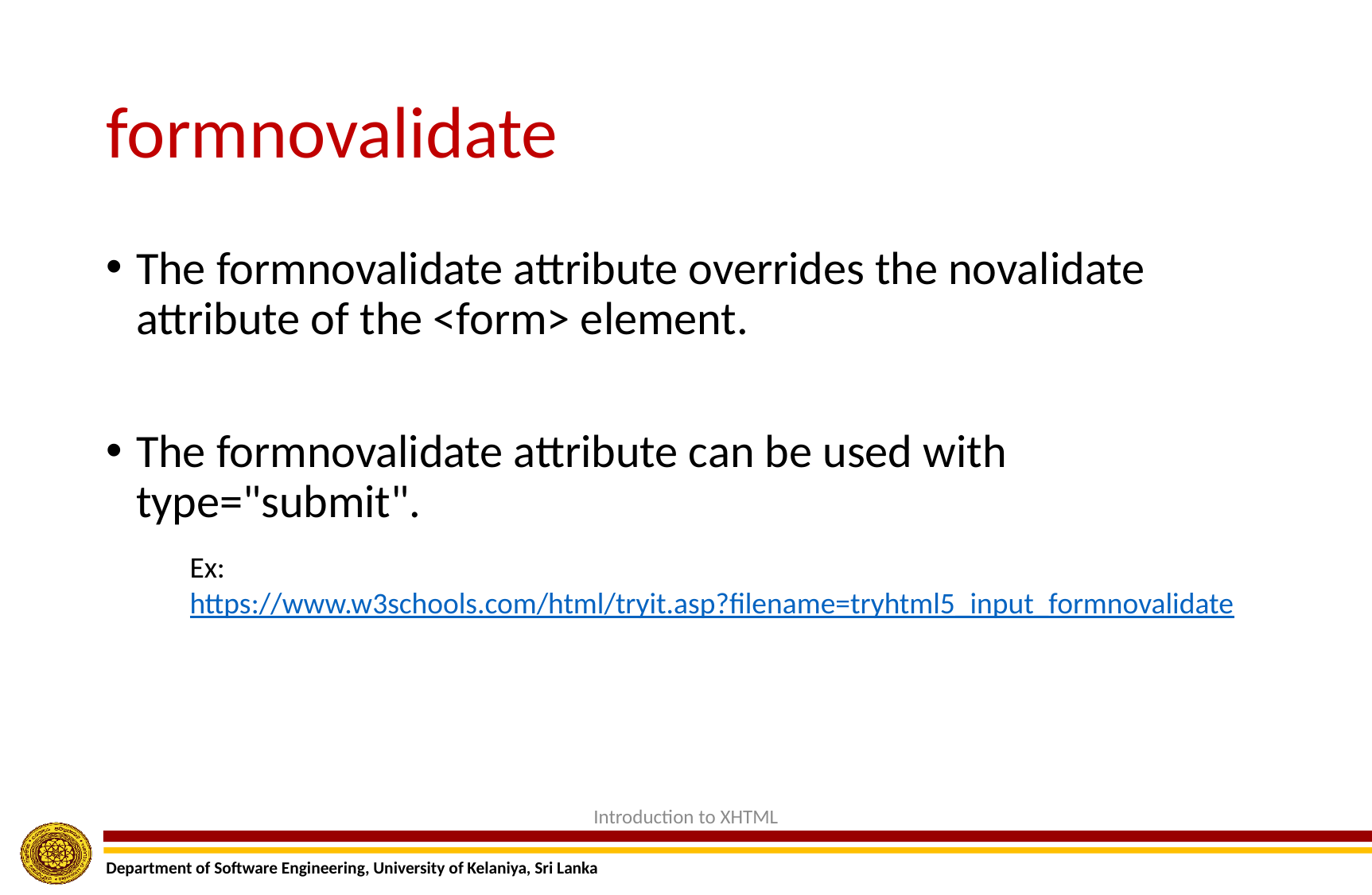

# formnovalidate
The formnovalidate attribute overrides the novalidate attribute of the <form> element.

The formnovalidate attribute can be used with type="submit".
Ex:
https://www.w3schools.com/html/tryit.asp?filename=tryhtml5_input_formnovalidate

Introduction to XHTML